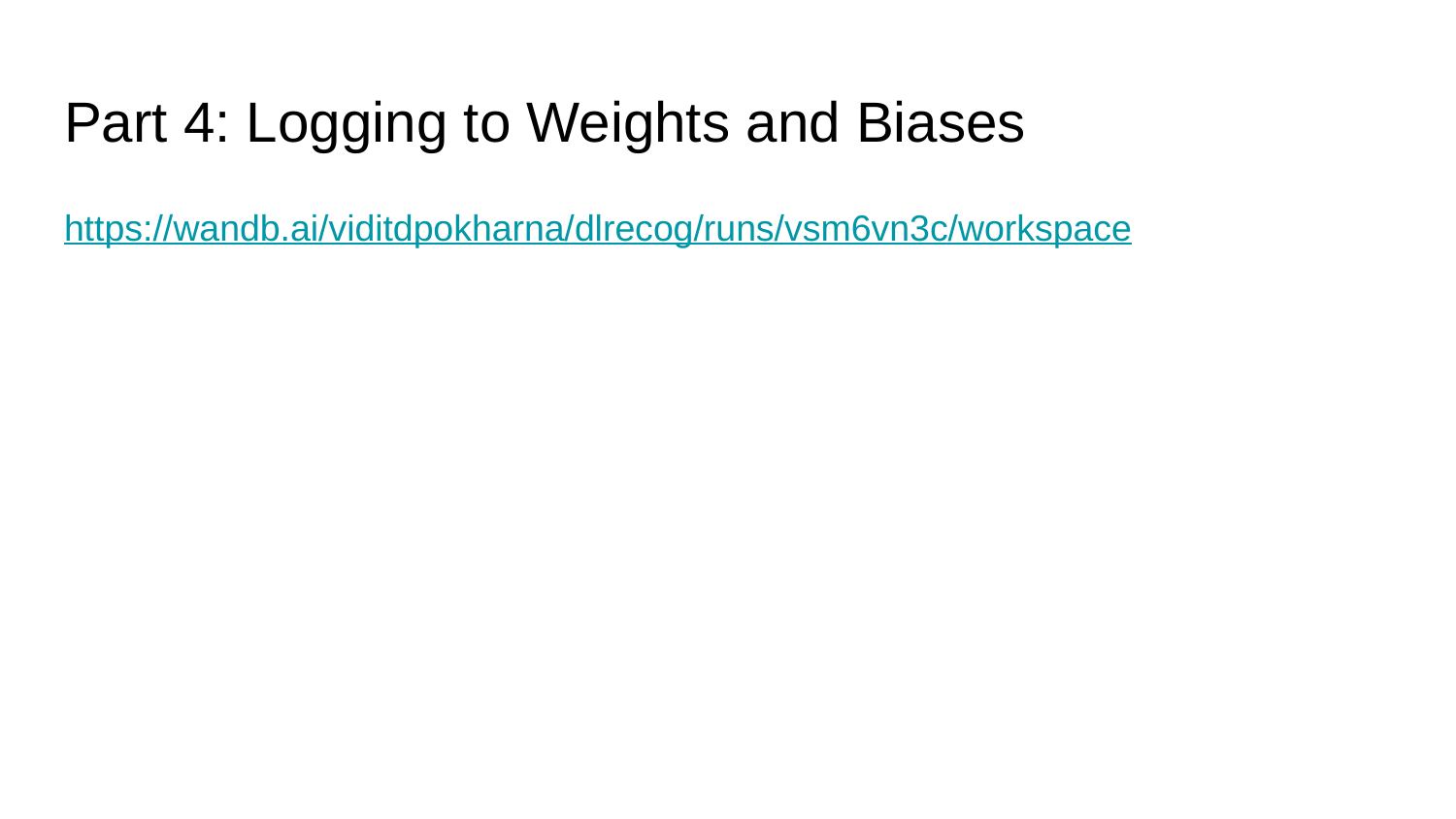

# Part 4: Logging to Weights and Biases
https://wandb.ai/viditdpokharna/dlrecog/runs/vsm6vn3c/workspace